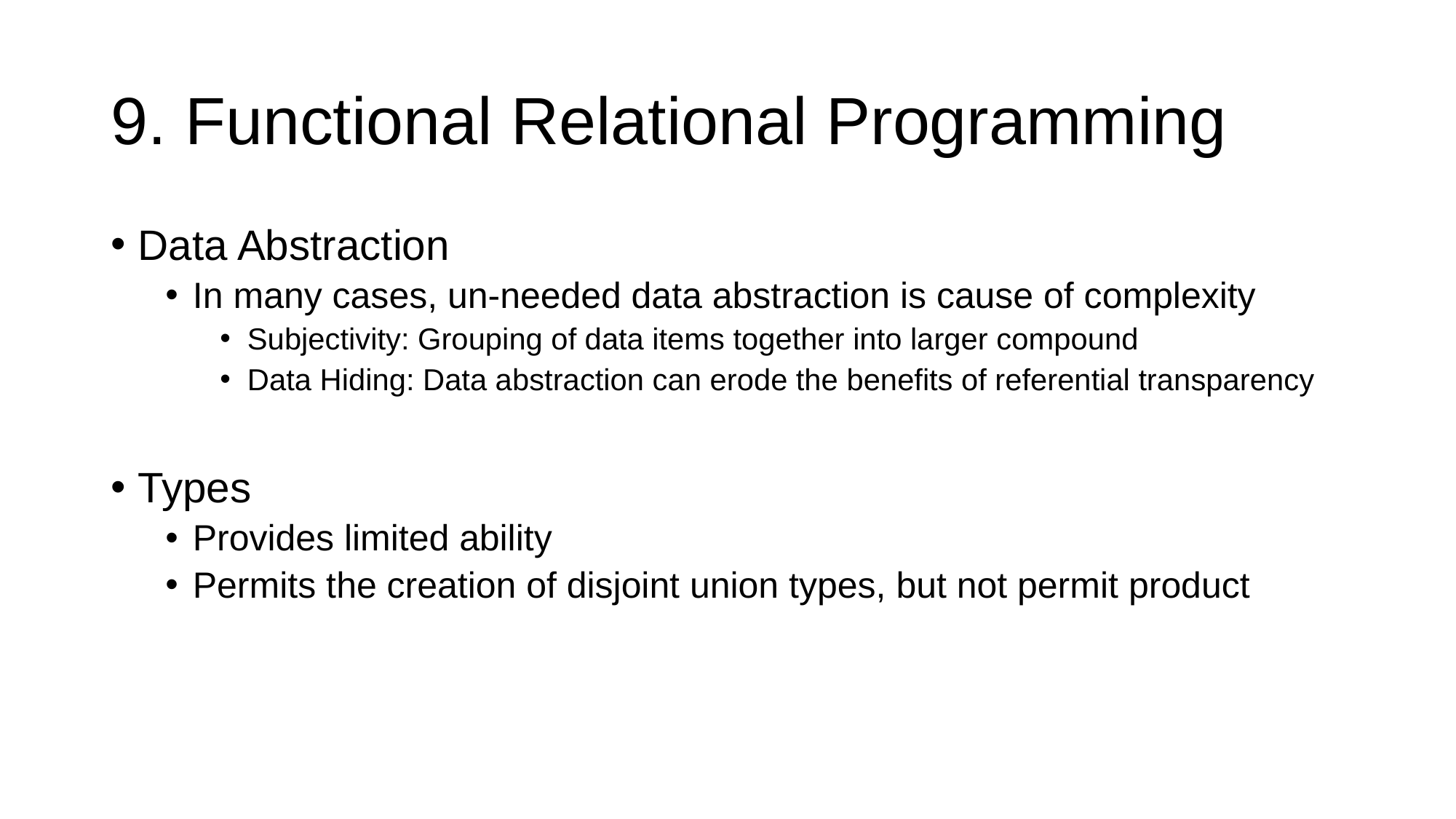

# 9. Functional Relational Programming
Data Abstraction
In many cases, un-needed data abstraction is cause of complexity
Subjectivity: Grouping of data items together into larger compound
Data Hiding: Data abstraction can erode the benefits of referential transparency

Types
Provides limited ability
Permits the creation of disjoint union types, but not permit product